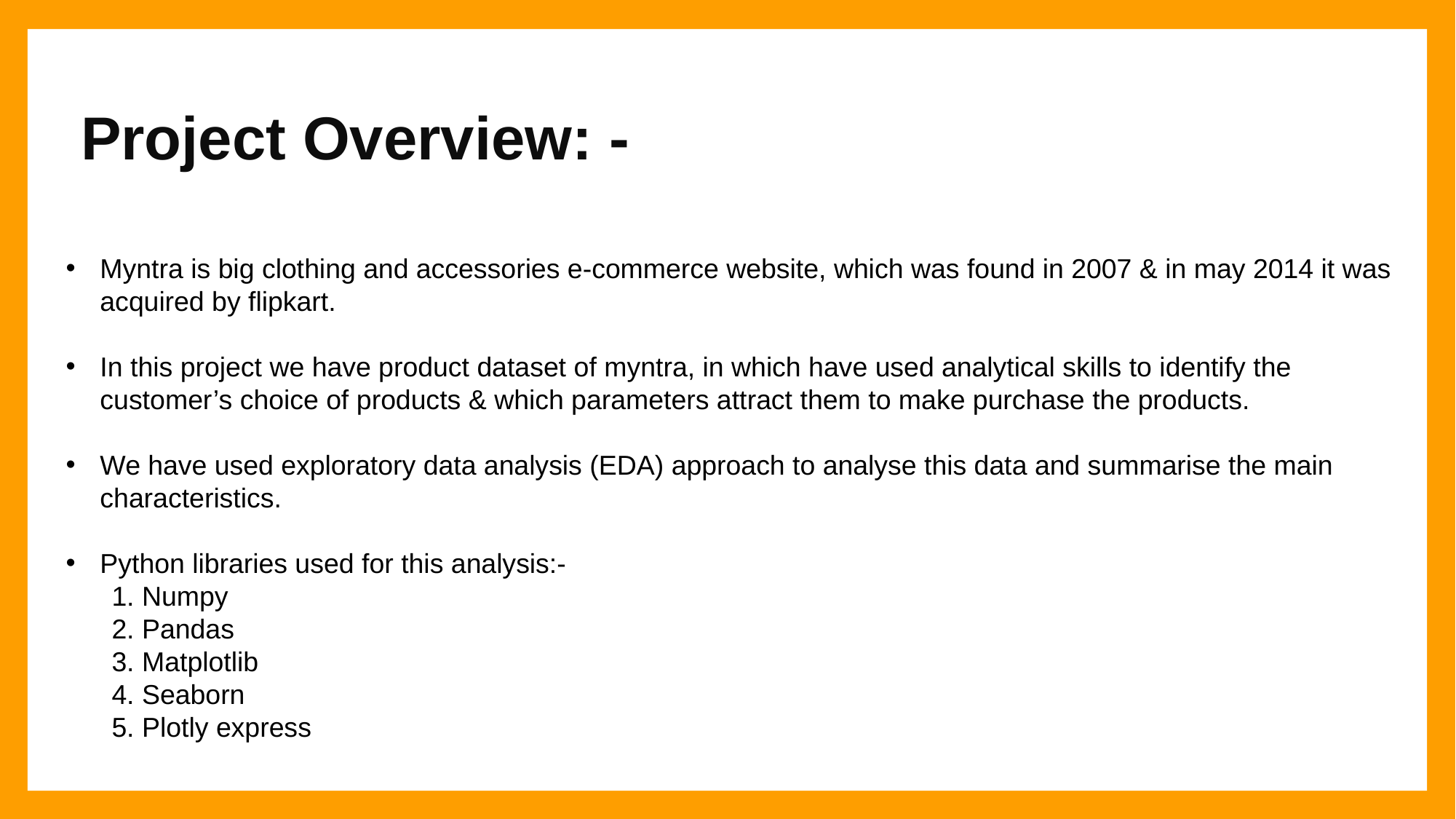

# Project Overview: -
Myntra is big clothing and accessories e-commerce website, which was found in 2007 & in may 2014 it was acquired by flipkart.

In this project we have product dataset of myntra, in which have used analytical skills to identify the customer’s choice of products & which parameters attract them to make purchase the products.

We have used exploratory data analysis (EDA) approach to analyse this data and summarise the main characteristics.

Python libraries used for this analysis:-
      1. Numpy
      2. Pandas
      3. Matplotlib
      4. Seaborn
      5. Plotly express